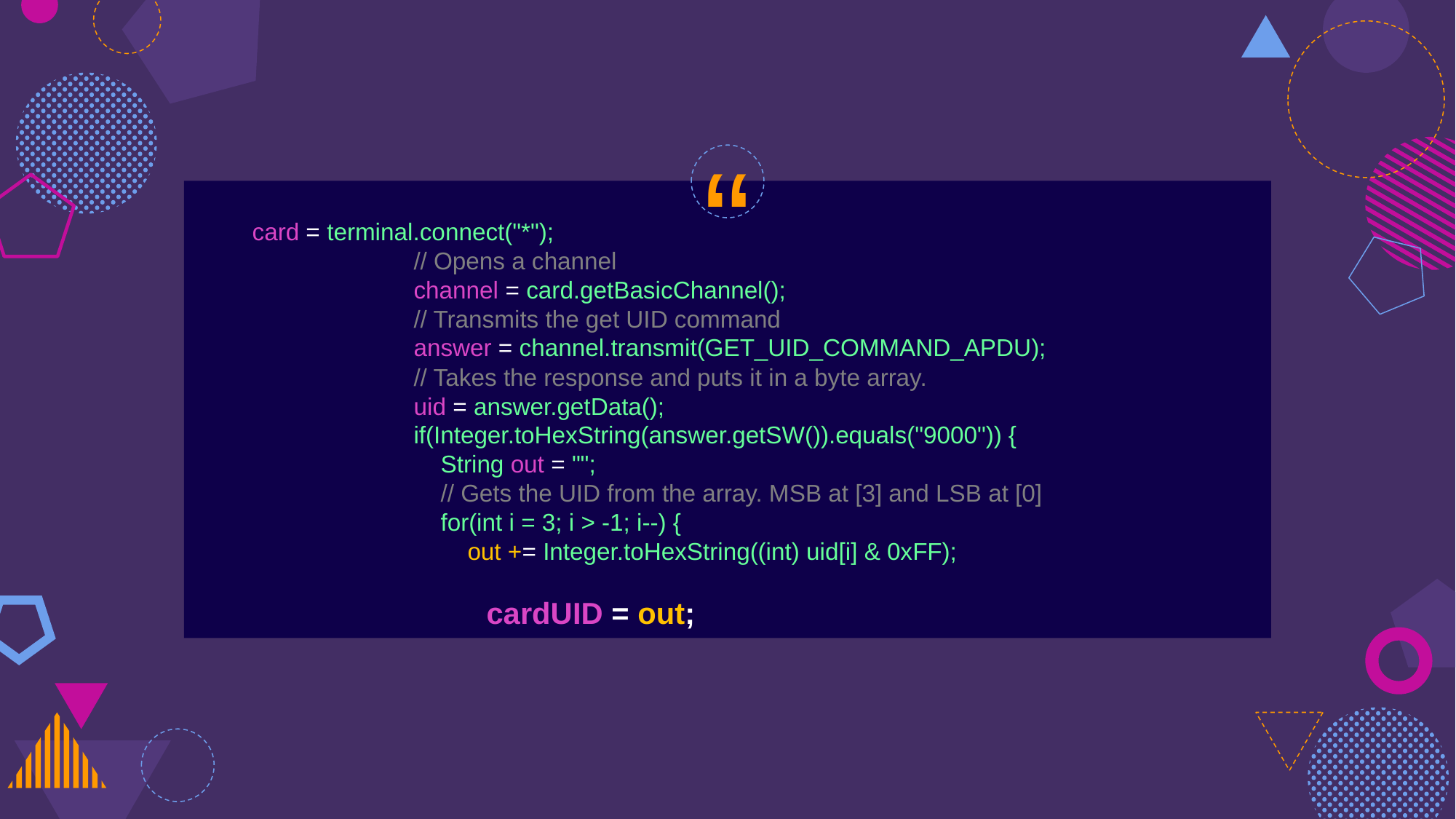

card = terminal.connect("*");
                        // Opens a channel
                        channel = card.getBasicChannel();
                        // Transmits the get UID command
                        answer = channel.transmit(GET_UID_COMMAND_APDU);
                        // Takes the response and puts it in a byte array.
                        uid = answer.getData();
                        if(Integer.toHexString(answer.getSW()).equals("9000")) {
                            String out = "";
                            // Gets the UID from the array. MSB at [3] and LSB at [0]
                            for(int i = 3; i > -1; i--) {
                                out += Integer.toHexString((int) uid[i] & 0xFF);

                            cardUID = out;